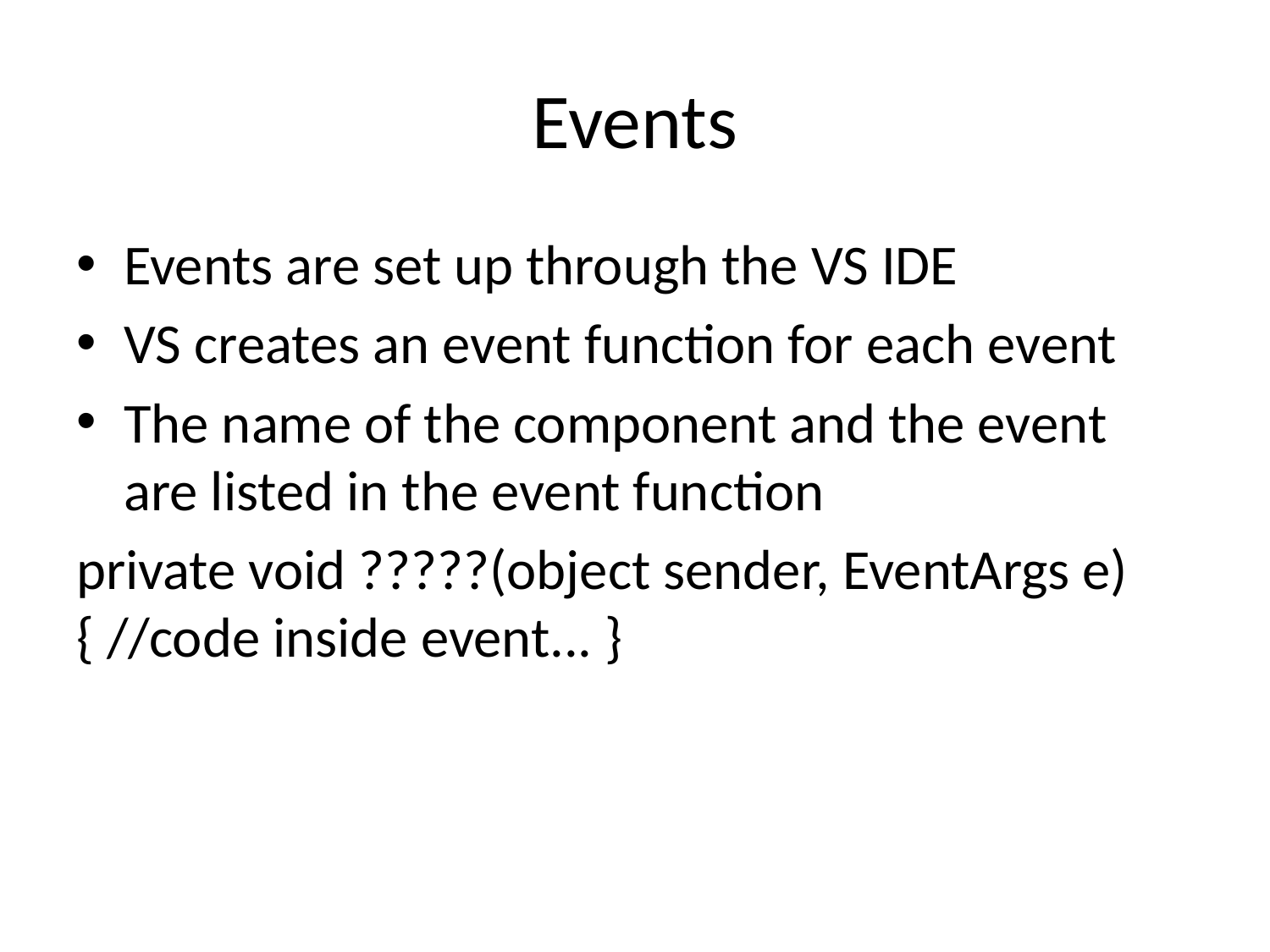

# Events
Events are set up through the VS IDE
VS creates an event function for each event
The name of the component and the event are listed in the event function
private void ?????(object sender, EventArgs e) { //code inside event... }